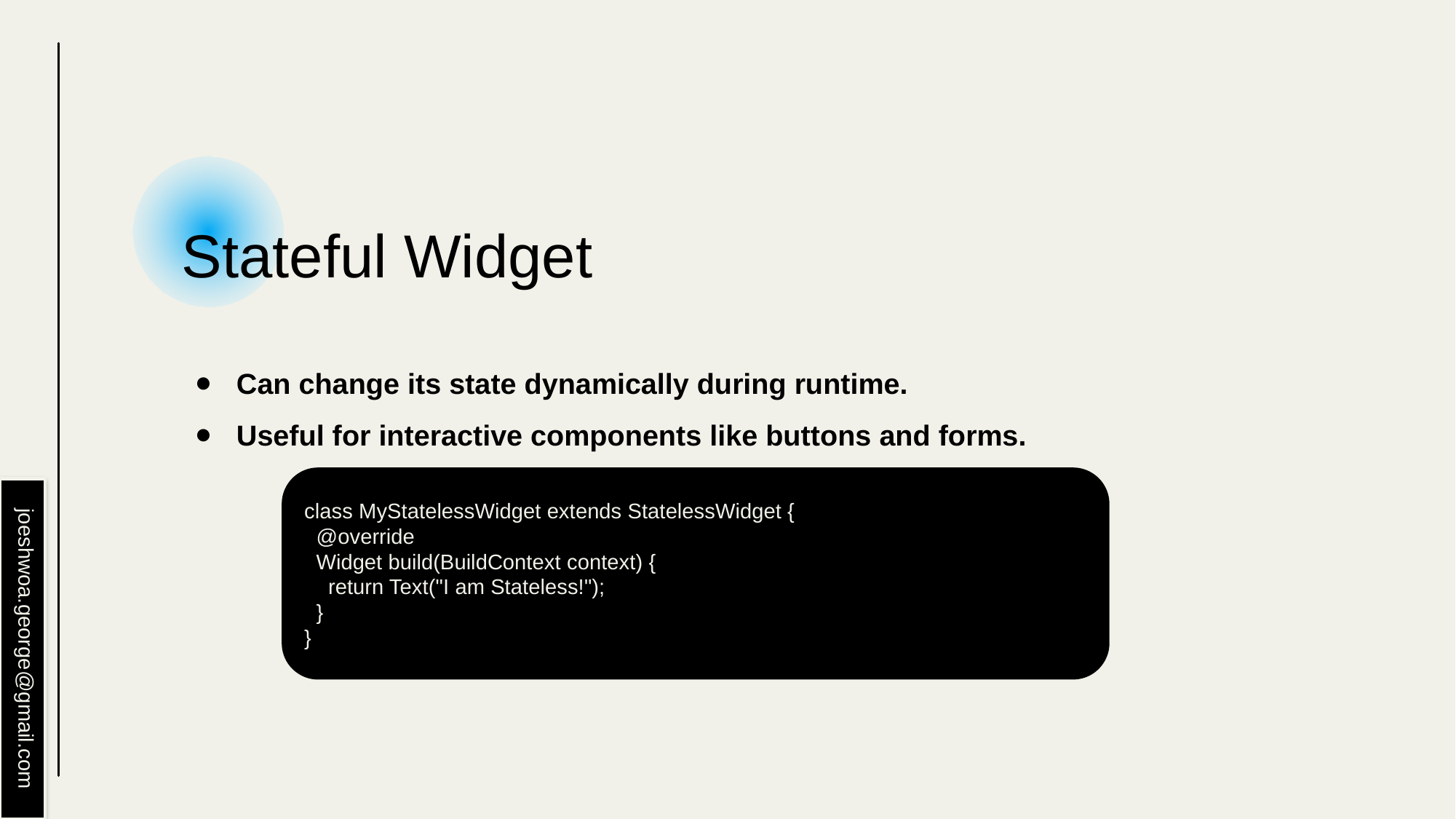

# Stateful Widget
Can change its state dynamically during runtime.
Useful for interactive components like buttons and forms.
class MyStatelessWidget extends StatelessWidget {
  @override
  Widget build(BuildContext context) {
    return Text("I am Stateless!");
  }
}
joeshwoa.george@gmail.com